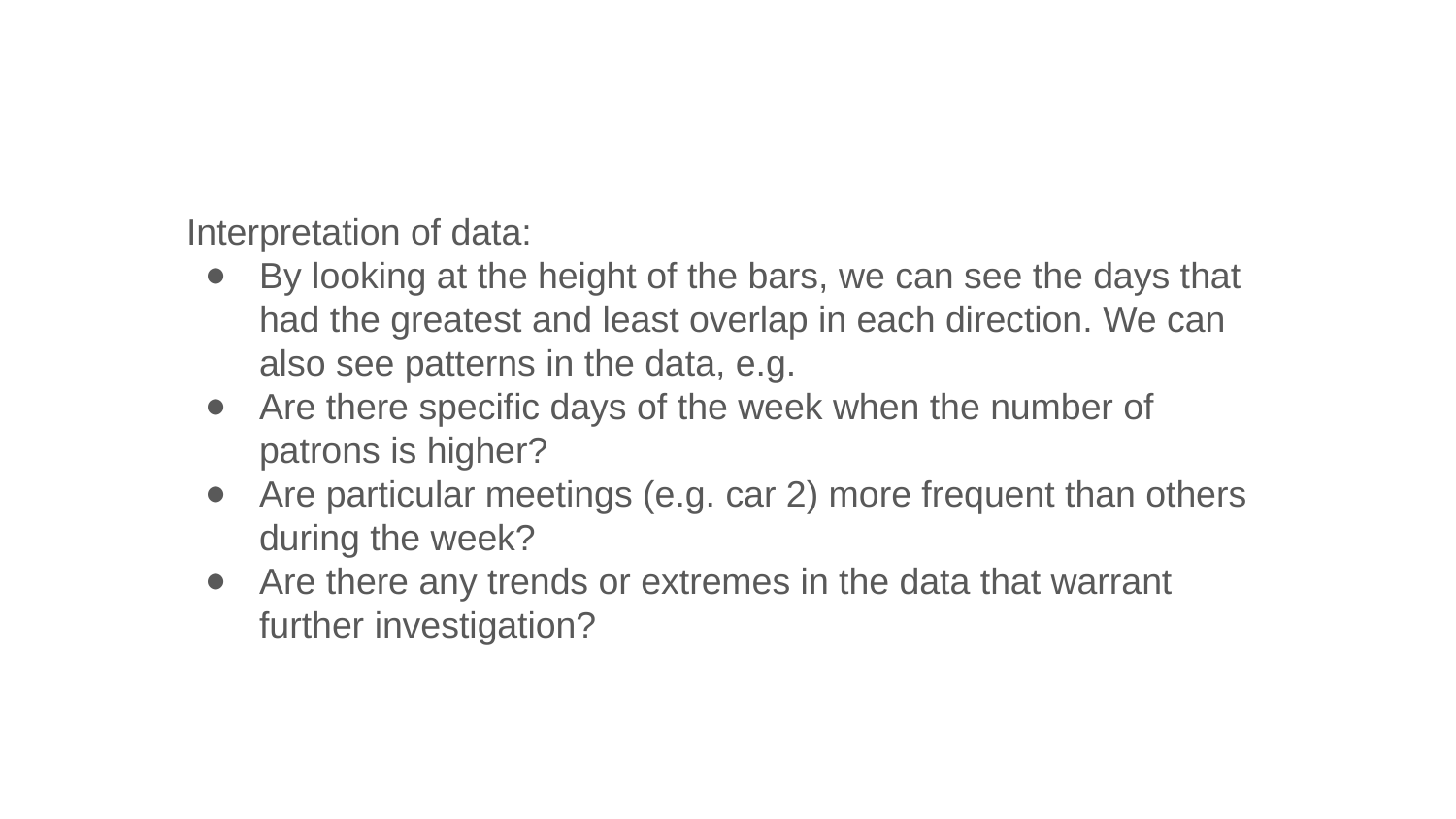

Interpretation of data:
By looking at the height of the bars, we can see the days that had the greatest and least overlap in each direction. We can also see patterns in the data, e.g.
Are there specific days of the week when the number of patrons is higher?
Are particular meetings (e.g. car 2) more frequent than others during the week?
Are there any trends or extremes in the data that warrant further investigation?